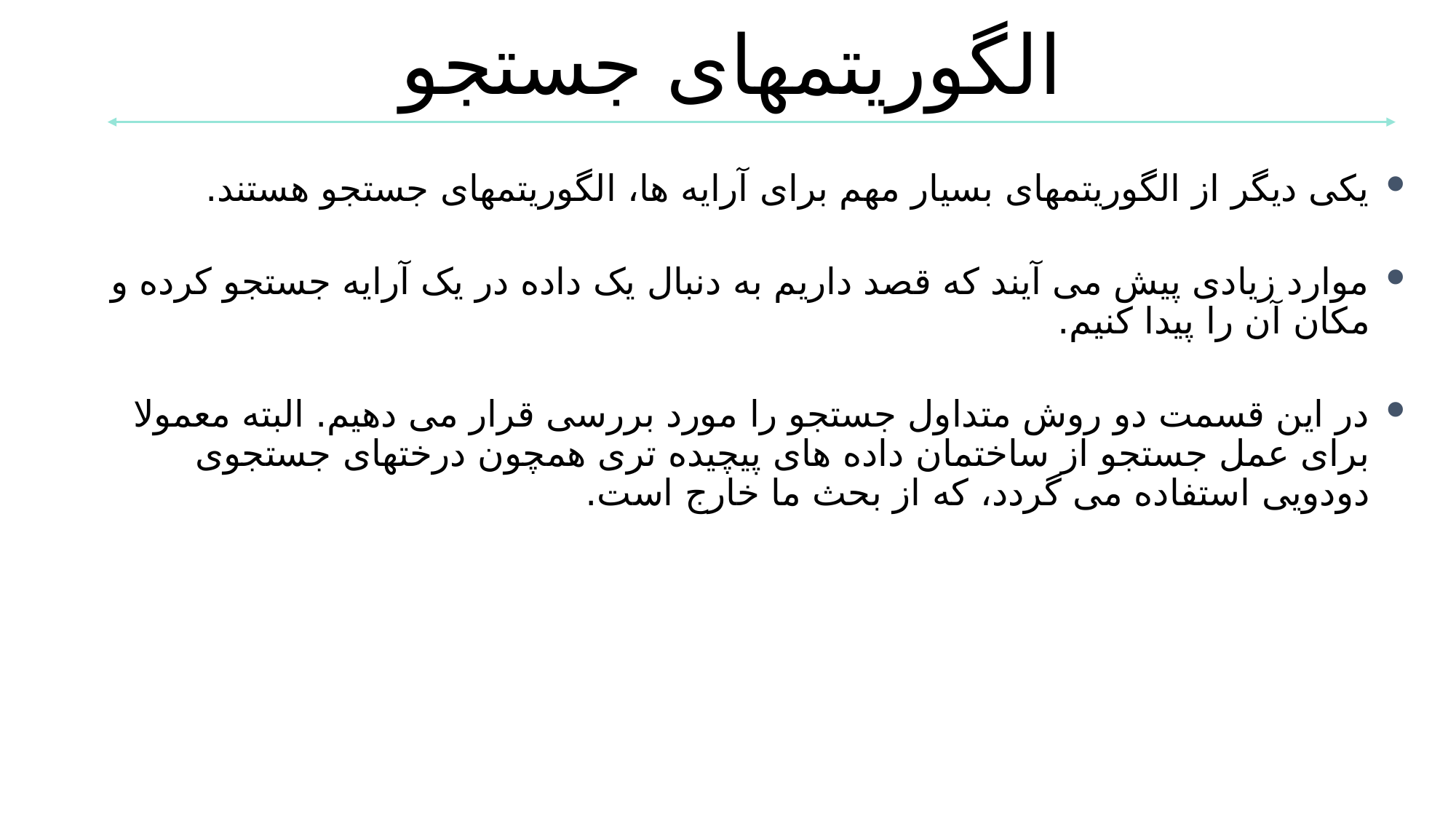

الگوریتمهای جستجو
یکی دیگر از الگوریتمهای بسیار مهم برای آرایه ها، الگوریتمهای جستجو هستند.

موارد زیادی پیش می آیند که قصد داریم به دنبال یک داده در یک آرایه جستجو کرده و مکان آن را پیدا کنیم.

در این قسمت دو روش متداول جستجو را مورد بررسی قرار می دهیم. البته معمولا برای عمل جستجو از ساختمان داده های پیچیده تری همچون درختهای جستجوی دودویی استفاده می گردد، که از بحث ما خارج است.